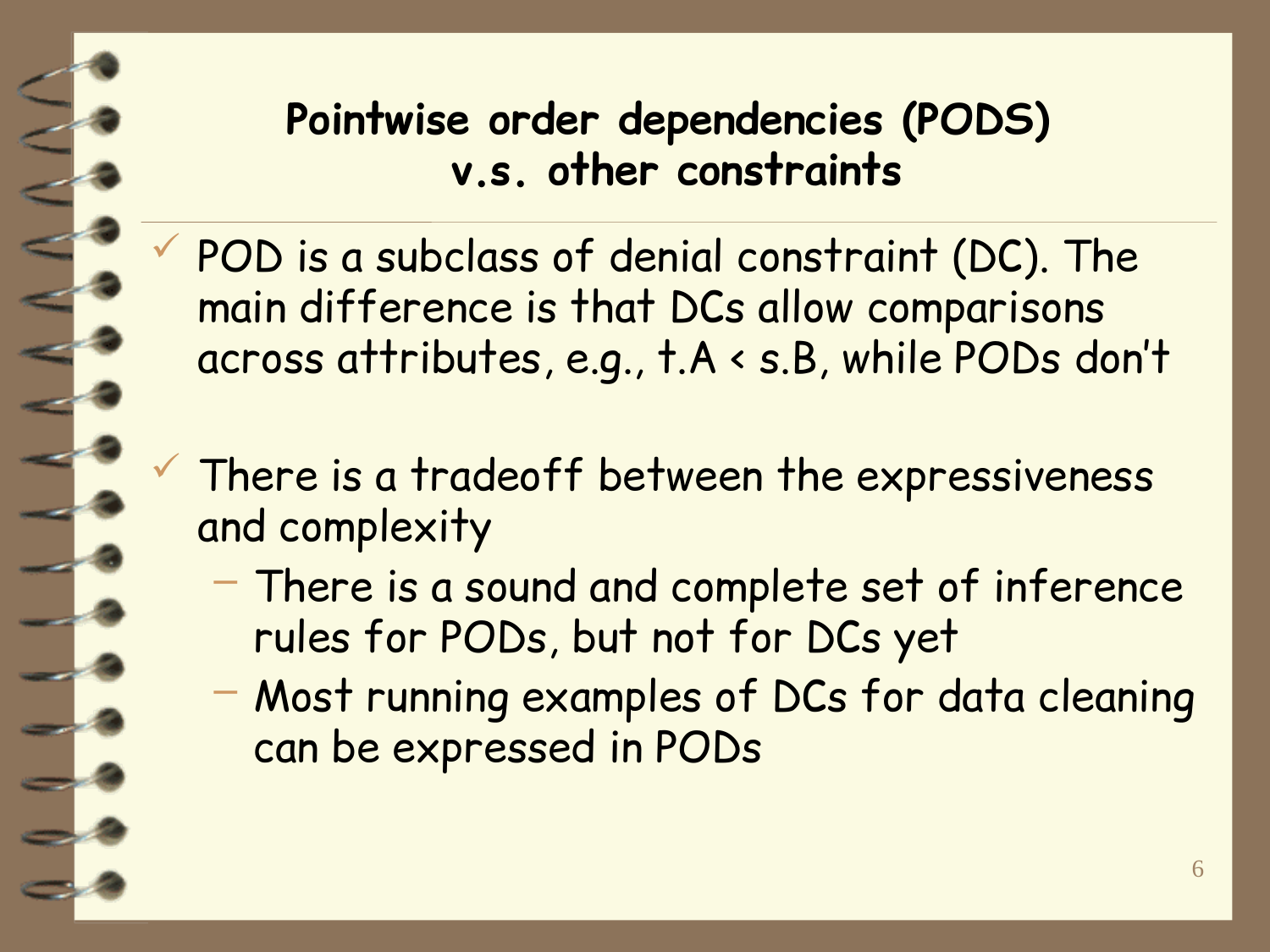

# Pointwise order dependencies (PODS) v.s. other constraints
POD is a subclass of denial constraint (DC). The main difference is that DCs allow comparisons across attributes, e.g., t.A < s.B, while PODs don’t

There is a tradeoff between the expressiveness and complexity
There is a sound and complete set of inference rules for PODs, but not for DCs yet
Most running examples of DCs for data cleaning can be expressed in PODs

6